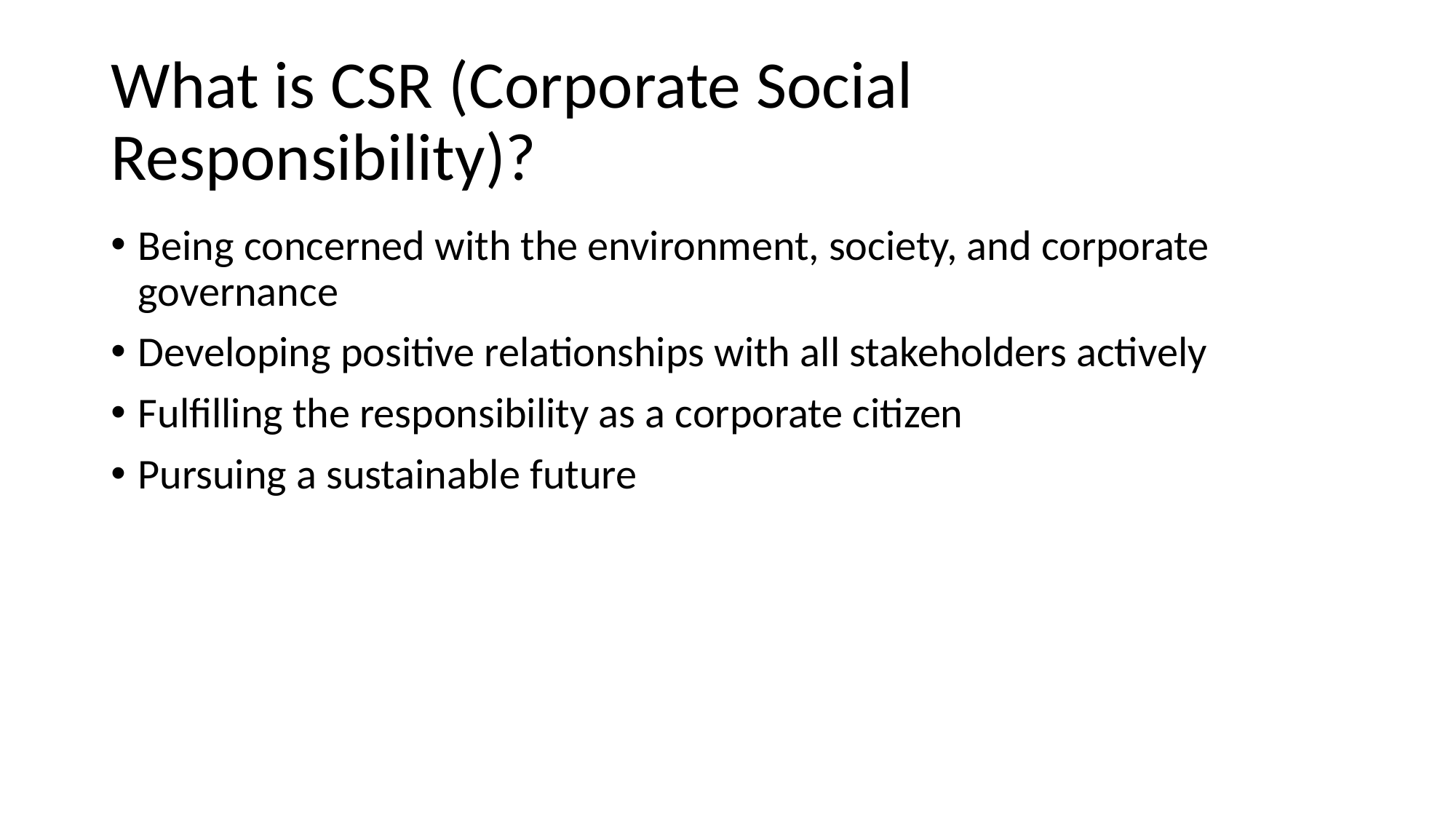

# What is CSR (Corporate Social Responsibility)?
Being concerned with the environment, society, and corporate governance
Developing positive relationships with all stakeholders actively
Fulfilling the responsibility as a corporate citizen
Pursuing a sustainable future